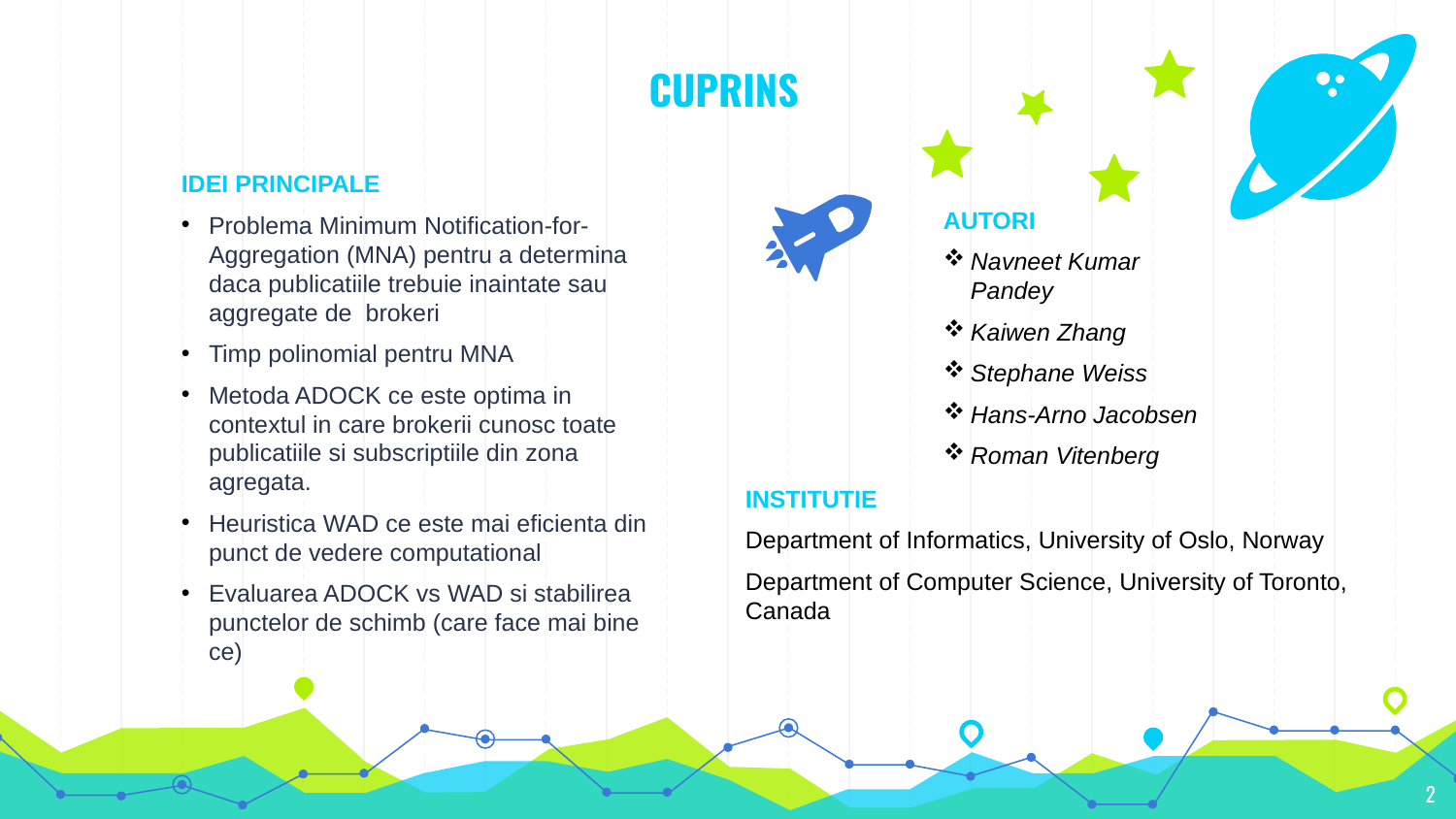

# CUPRINS

IDEI PRINCIPALE
Problema Minimum Notification-for-Aggregation (MNA) pentru a determina daca publicatiile trebuie inaintate sau aggregate de  brokeri
Timp polinomial pentru MNA
Metoda ADOCK ce este optima in contextul in care brokerii cunosc toate publicatiile si subscriptiile din zona agregata.
Heuristica WAD ce este mai eficienta din punct de vedere computational
Evaluarea ADOCK vs WAD si stabilirea punctelor de schimb (care face mai bine ce)

AUTORI
Navneet Kumar Pandey
Kaiwen Zhang
Stephane Weiss
Hans-Arno Jacobsen
Roman Vitenberg

INSTITUTIE
Department of Informatics, University of Oslo, Norway
Department of Computer Science, University of Toronto, Canada

2